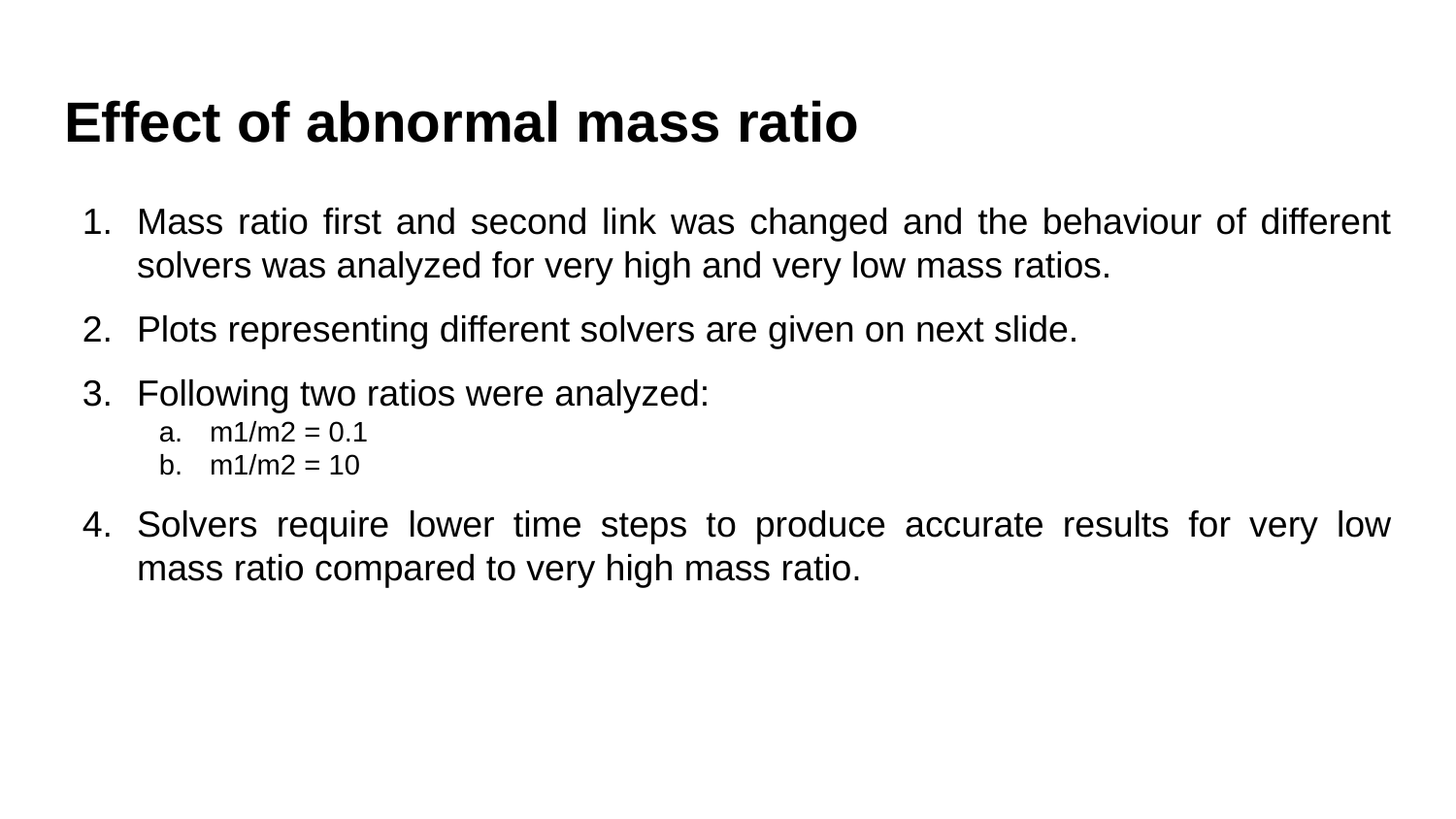

# Effect of abnormal mass ratio
Mass ratio first and second link was changed and the behaviour of different solvers was analyzed for very high and very low mass ratios.
Plots representing different solvers are given on next slide.
Following two ratios were analyzed:
m1/m2 = 0.1
m1/m2 = 10
Solvers require lower time steps to produce accurate results for very low mass ratio compared to very high mass ratio.